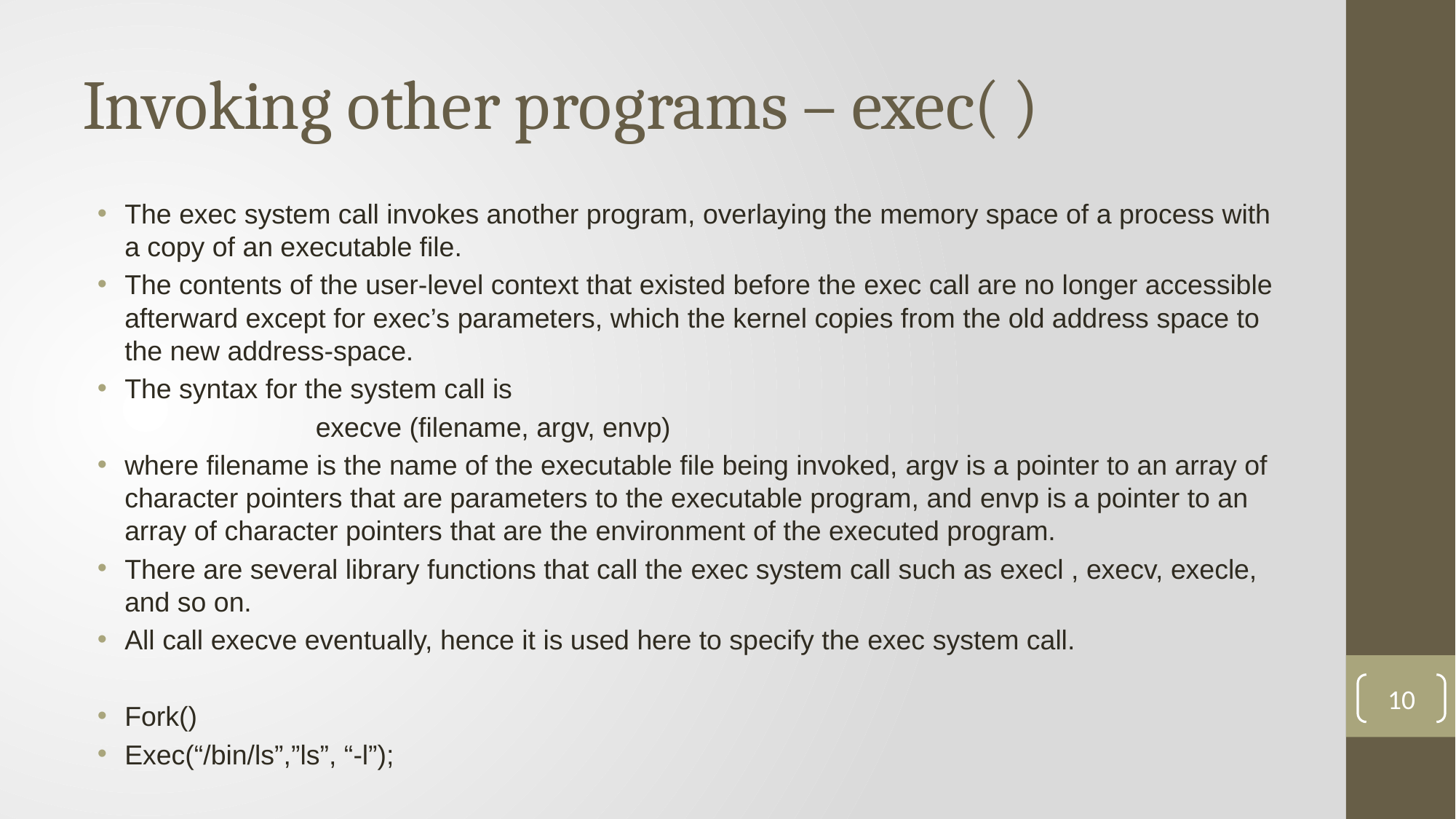

# Invoking other programs – exec( )
The exec system call invokes another program, overlaying the memory space of a process with a copy of an executable file.
The contents of the user-level context that existed before the exec call are no longer accessible afterward except for exec’s parameters, which the kernel copies from the old address space to the new address-space.
The syntax for the system call is
		execve (filename, argv, envp)
where filename is the name of the executable file being invoked, argv is a pointer to an array of character pointers that are parameters to the executable program, and envp is a pointer to an array of character pointers that are the environment of the executed program.
There are several library functions that call the exec system call such as execl , execv, execle, and so on.
All call execve eventually, hence it is used here to specify the exec system call.

Fork()
Exec(“/bin/ls”,”ls”, “-l”);

10